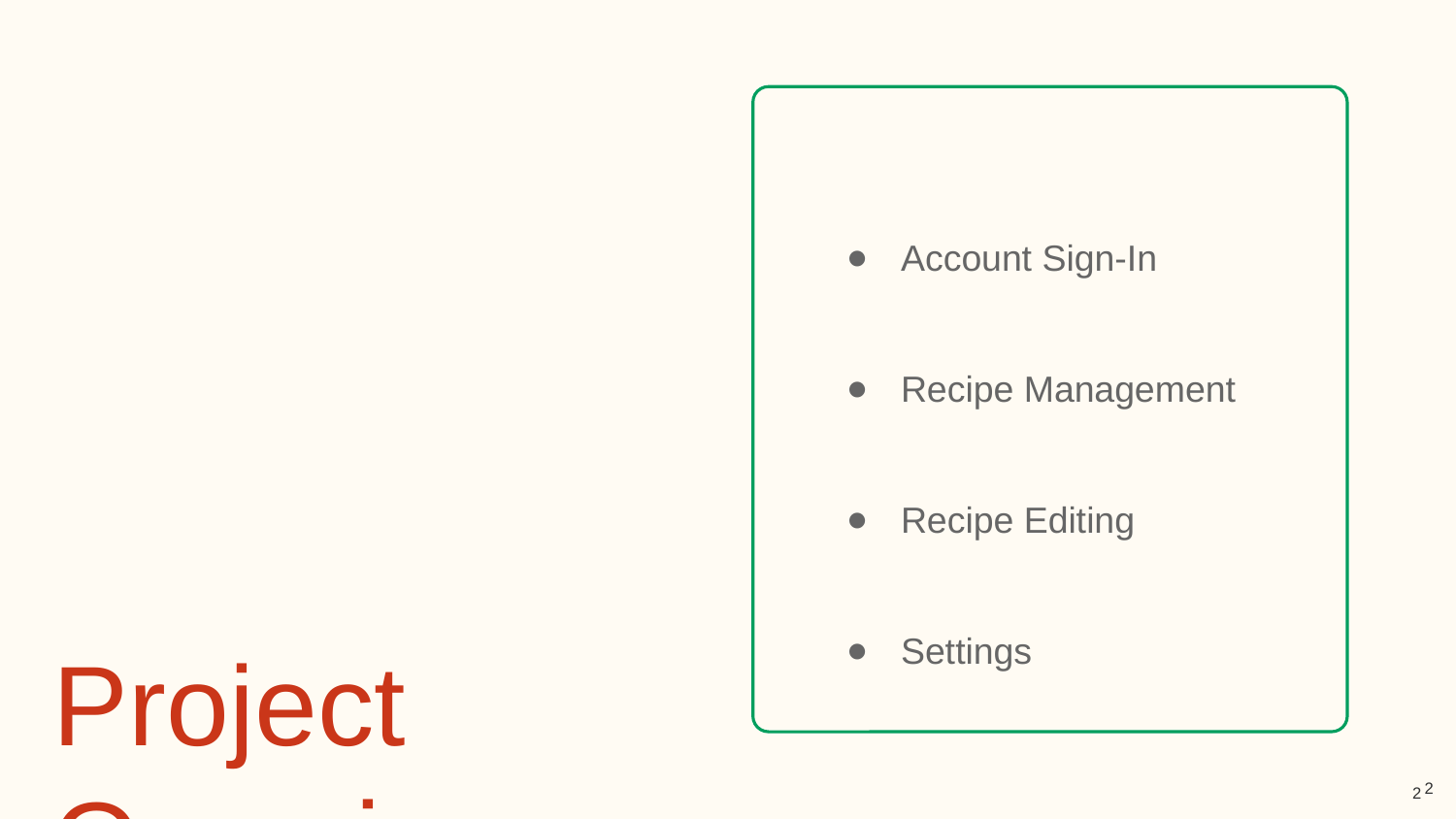

Account Sign-In
Recipe Management
Recipe Editing
Settings
# Project Overview
2
2